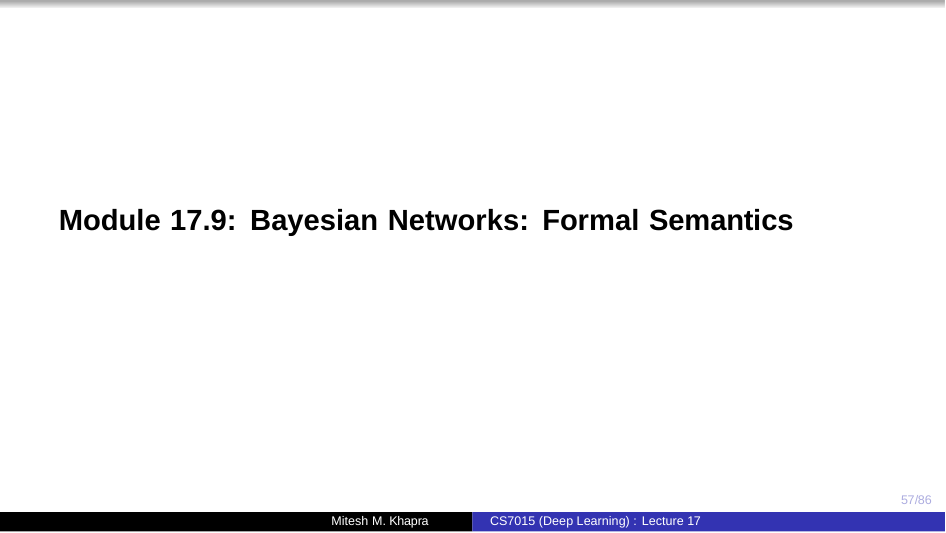

Module 17.9: Bayesian Networks: Formal Semantics
57/86

Mitesh M. Khapra
CS7015 (Deep Learning) : Lecture 17